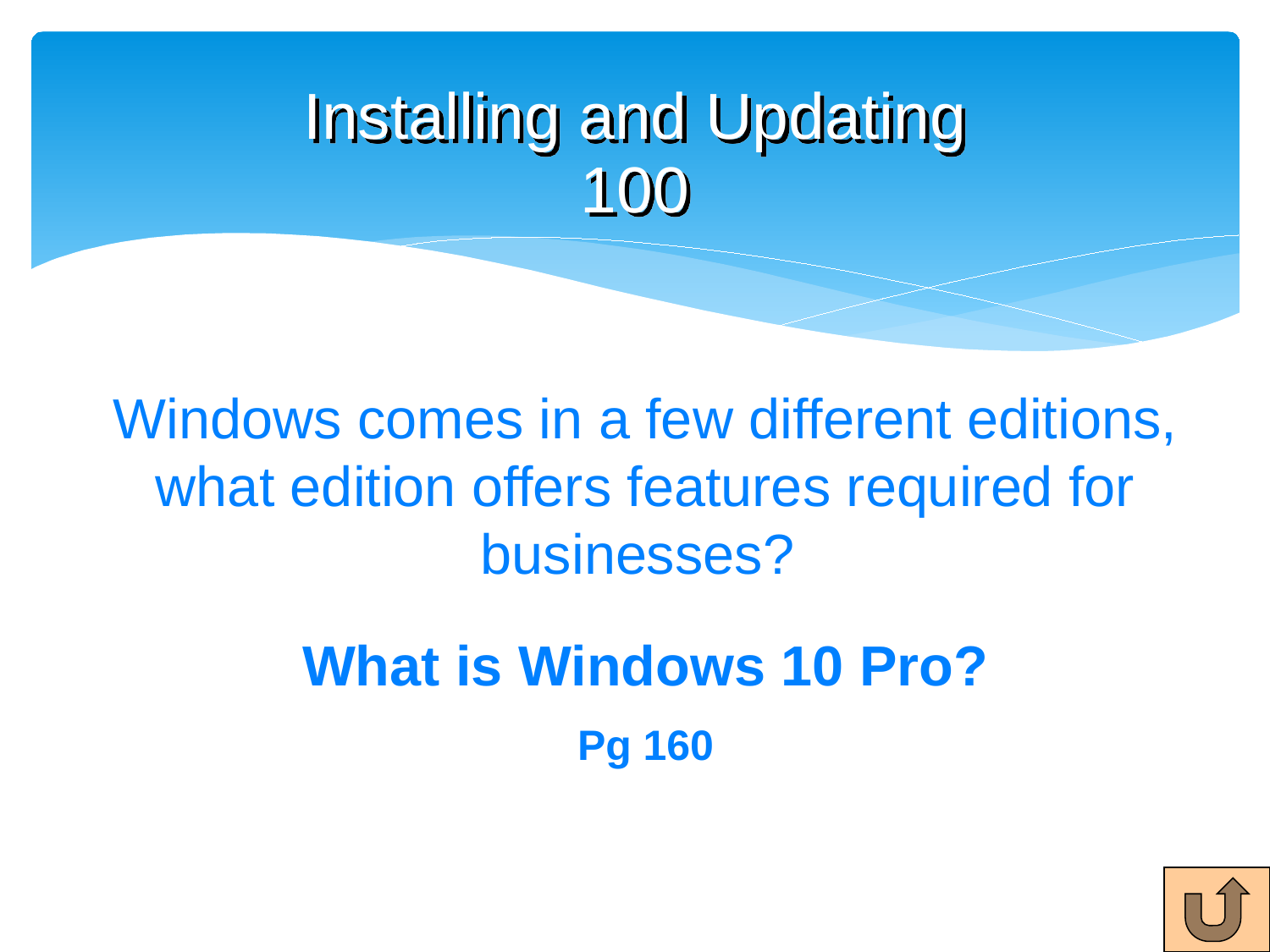

# Installing and Updating 100
Windows comes in a few different editions, what edition offers features required for businesses?
What is Windows 10 Pro?
Pg 160